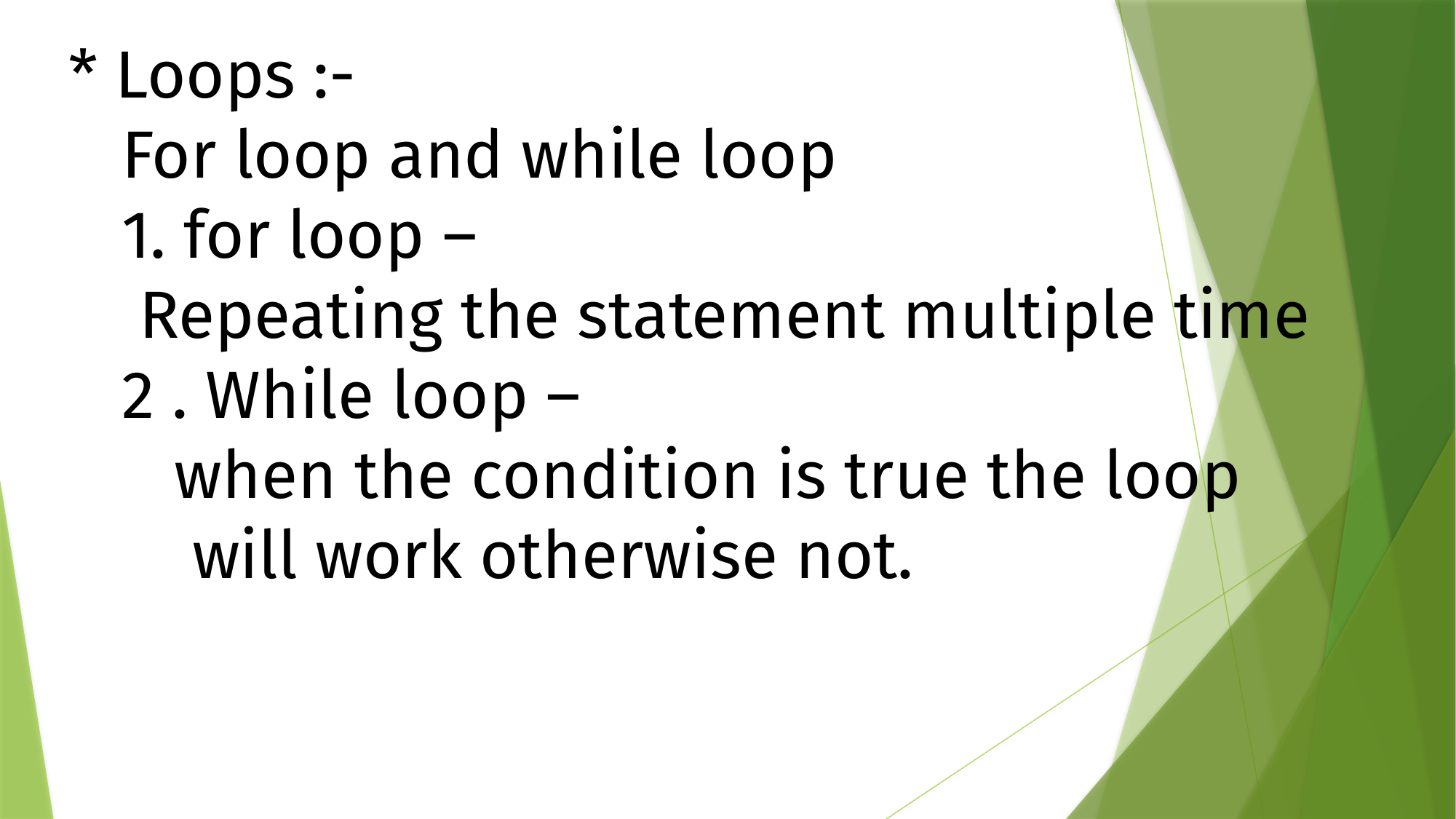

# * Loops :- For loop and while loop 1. for loop – Repeating the statement multiple time 2 . While loop – when the condition is true the loop will work otherwise not.